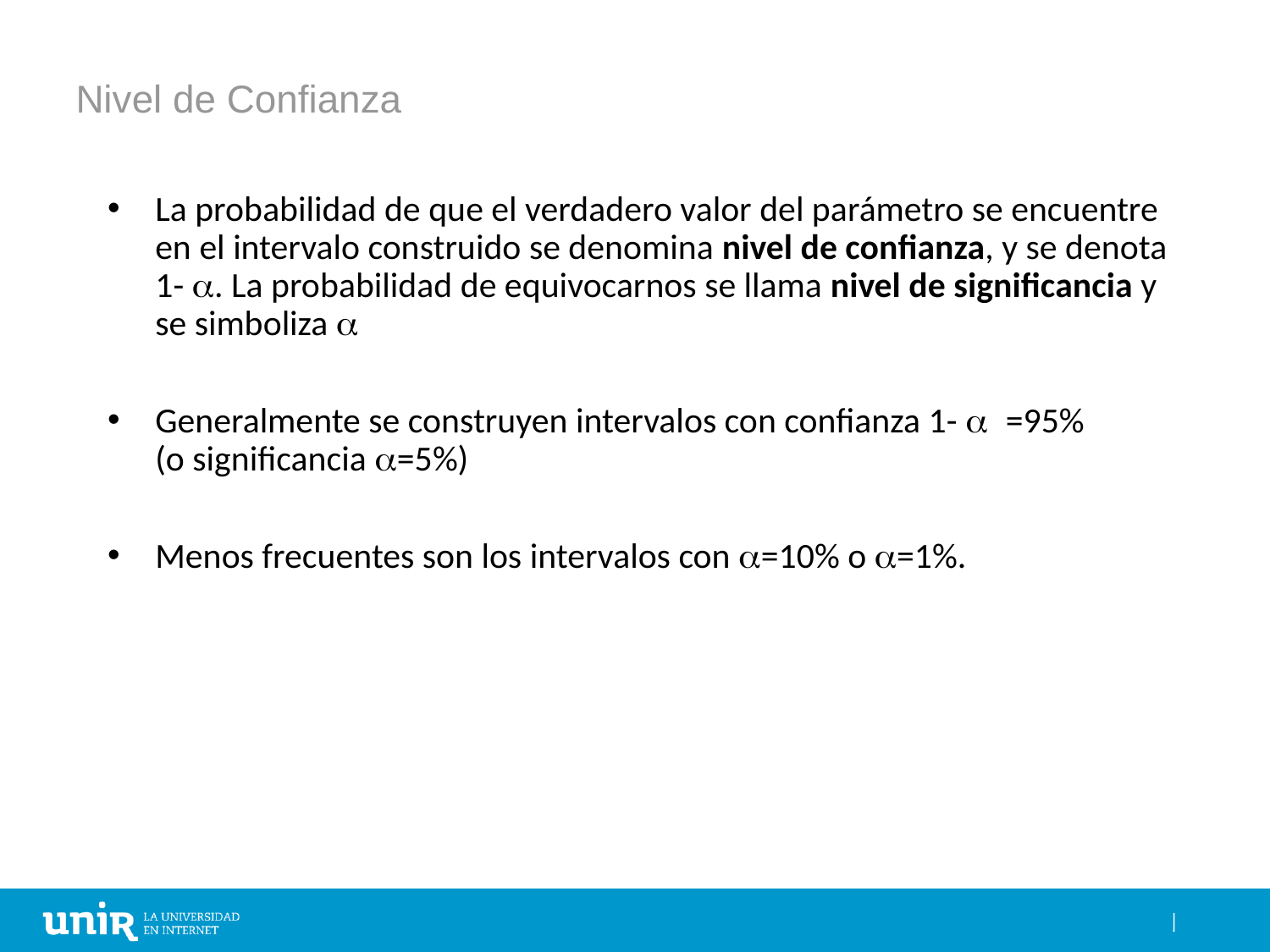

# Nivel de Confianza
La probabilidad de que el verdadero valor del parámetro se encuentre en el intervalo construido se denomina nivel de confianza, y se denota 1- α. La probabilidad de equivocarnos se llama nivel de significancia y se simboliza α

Generalmente se construyen intervalos con confianza 1- α =95%
(o significancia α=5%)

Menos frecuentes son los intervalos con α=10% o α=1%.